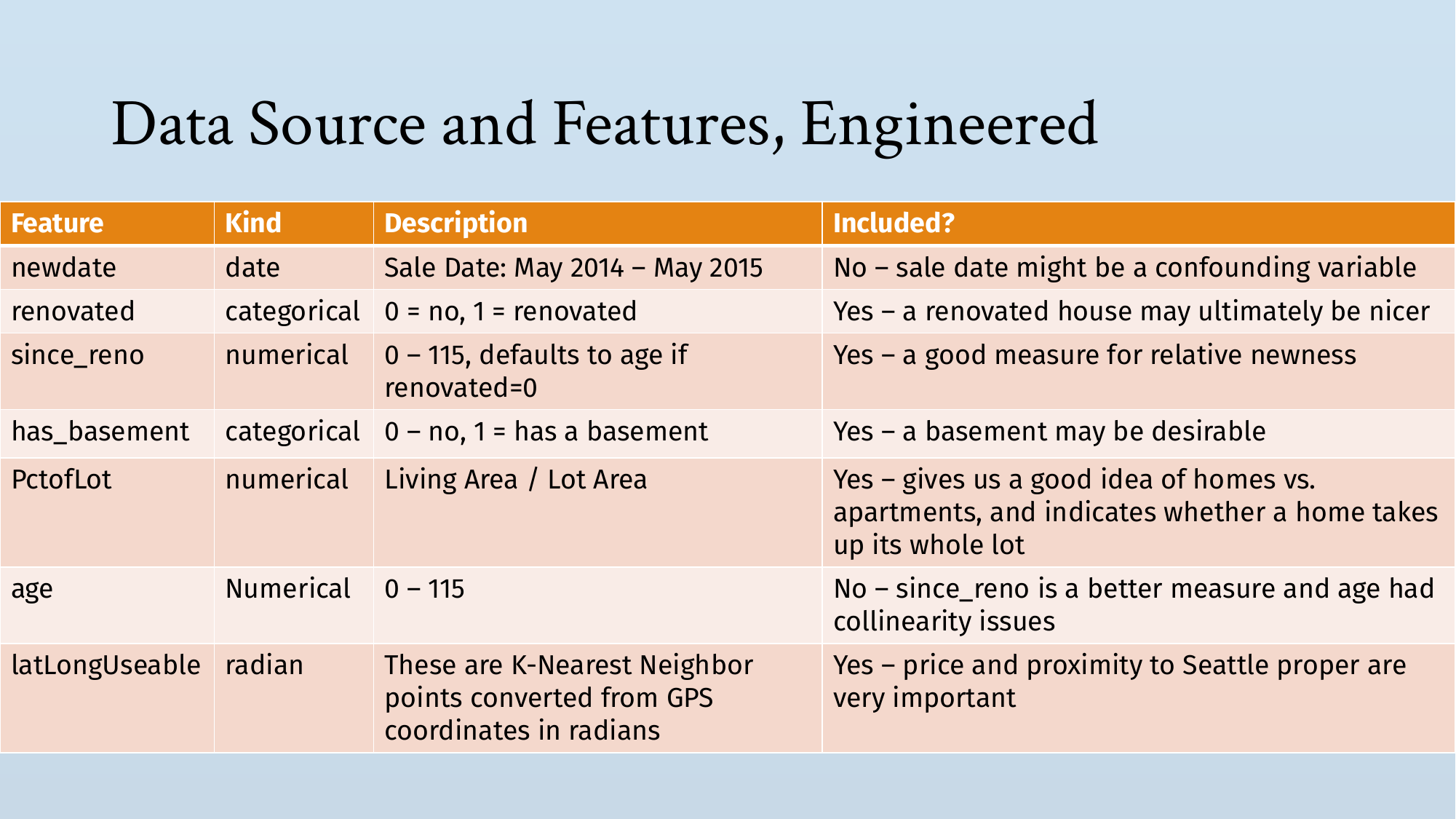

# Data Source and Features, Engineered
| Feature | Kind | Description | Included? |
| --- | --- | --- | --- |
| newdate | date | Sale Date: May 2014 – May 2015 | No – sale date might be a confounding variable |
| renovated | categorical | 0 = no, 1 = renovated | Yes – a renovated house may ultimately be nicer |
| since\_reno | numerical | 0 – 115, defaults to age if renovated=0 | Yes – a good measure for relative newness |
| has\_basement | categorical | 0 – no, 1 = has a basement | Yes – a basement may be desirable |
| PctofLot | numerical | Living Area / Lot Area | Yes – gives us a good idea of homes vs. apartments, and indicates whether a home takes up its whole lot |
| age | Numerical | 0 – 115 | No – since\_reno is a better measure and age had collinearity issues |
| latLongUseable | radian | These are K-Nearest Neighbor points converted from GPS coordinates in radians | Yes – price and proximity to Seattle proper are very important |